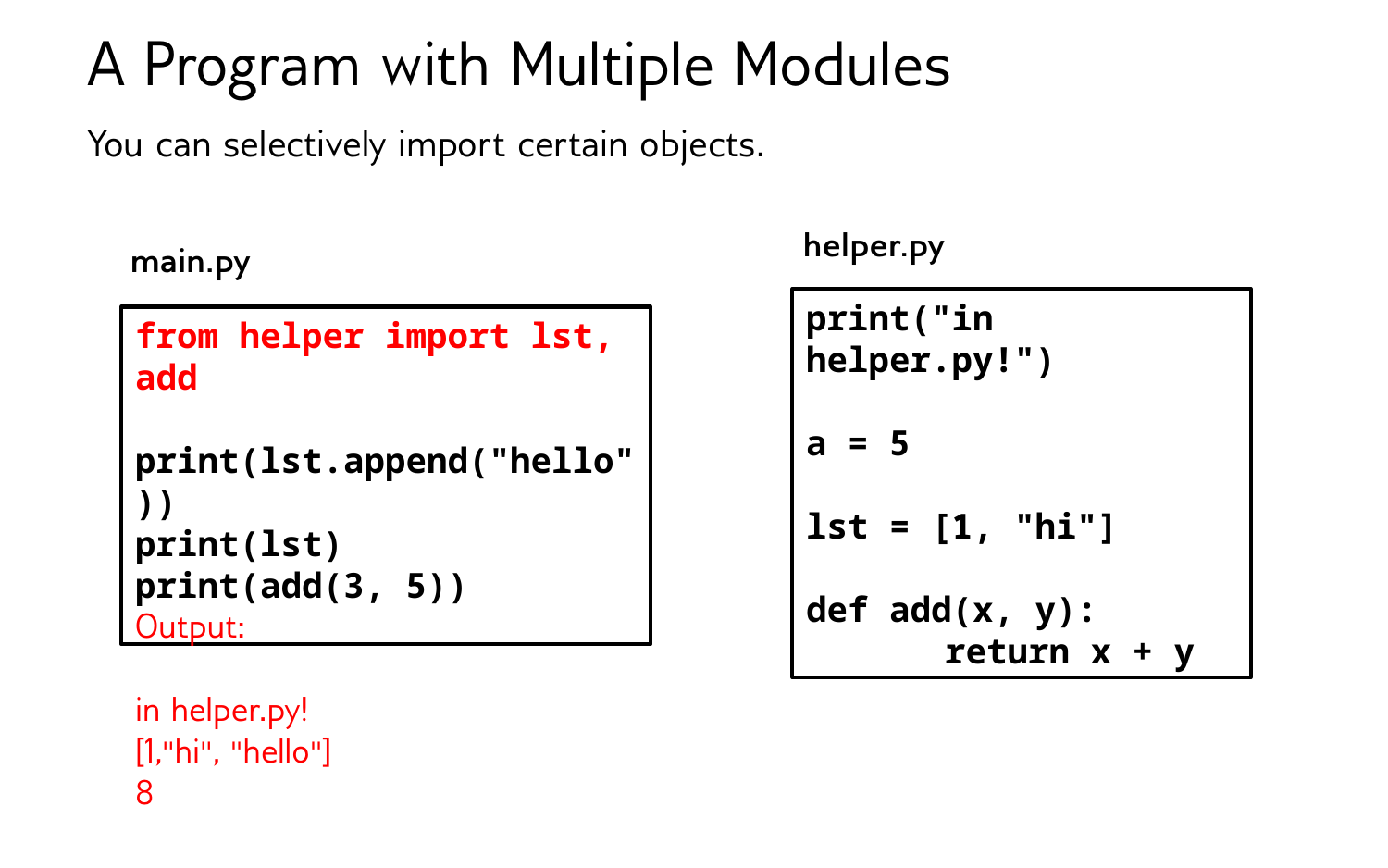

# A Program with Multiple Modules
You can selectively import certain objects.

helper.py
main.py
print("in helper.py!")

a = 5

lst = [1, "hi"]

def add(x, y):
	return x + y
from helper import lst, add

print(lst.append("hello"))
print(lst)
print(add(3, 5))

Output:

in helper.py!
[1,"hi", "hello"]
8